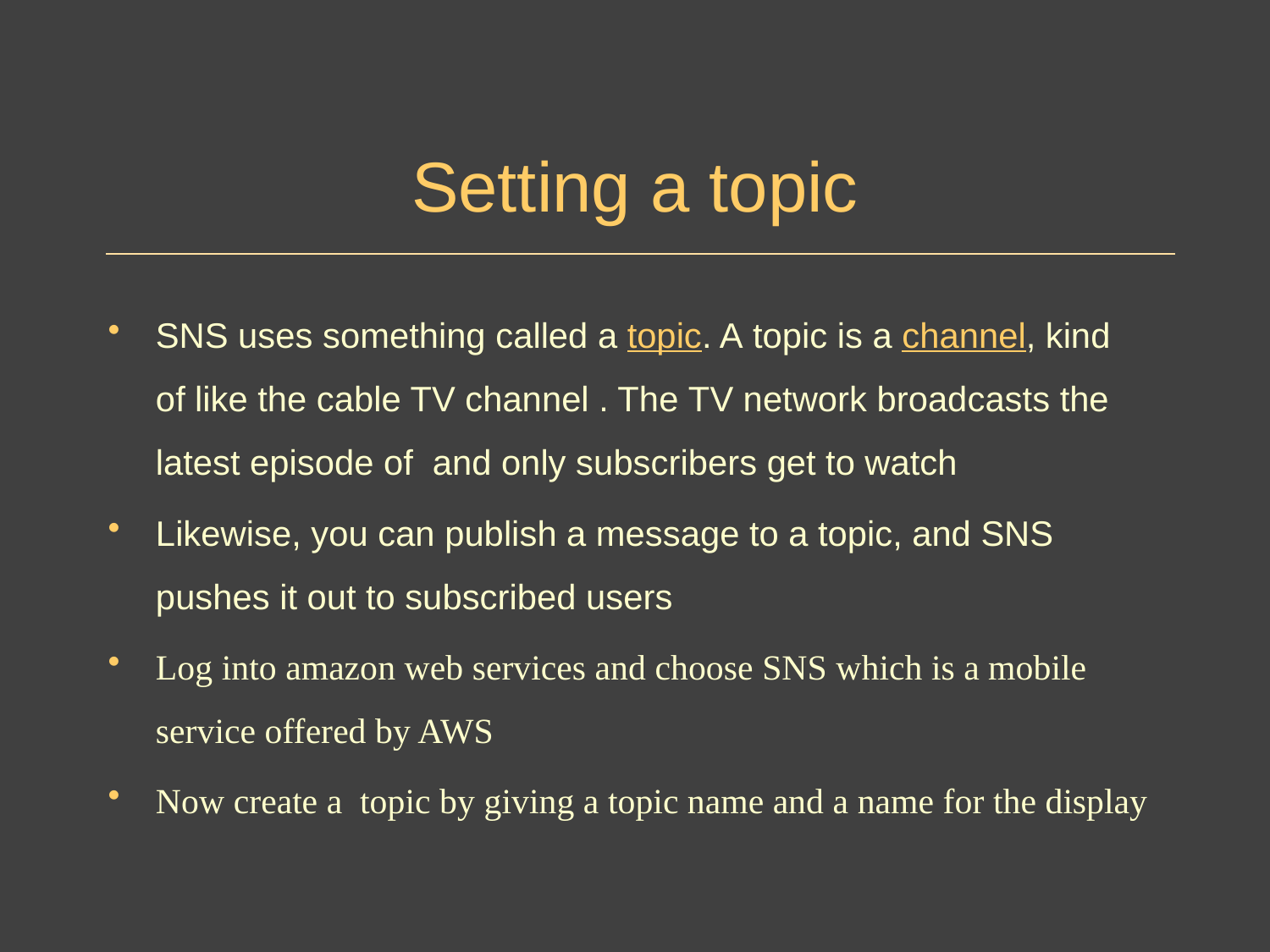

# Setting a topic
SNS uses something called a topic. A topic is a channel, kind of like the cable TV channel . The TV network broadcasts the latest episode of  and only subscribers get to watch
Likewise, you can publish a message to a topic, and SNS pushes it out to subscribed users
Log into amazon web services and choose SNS which is a mobile service offered by AWS
Now create a  topic by giving a topic name and a name for the display